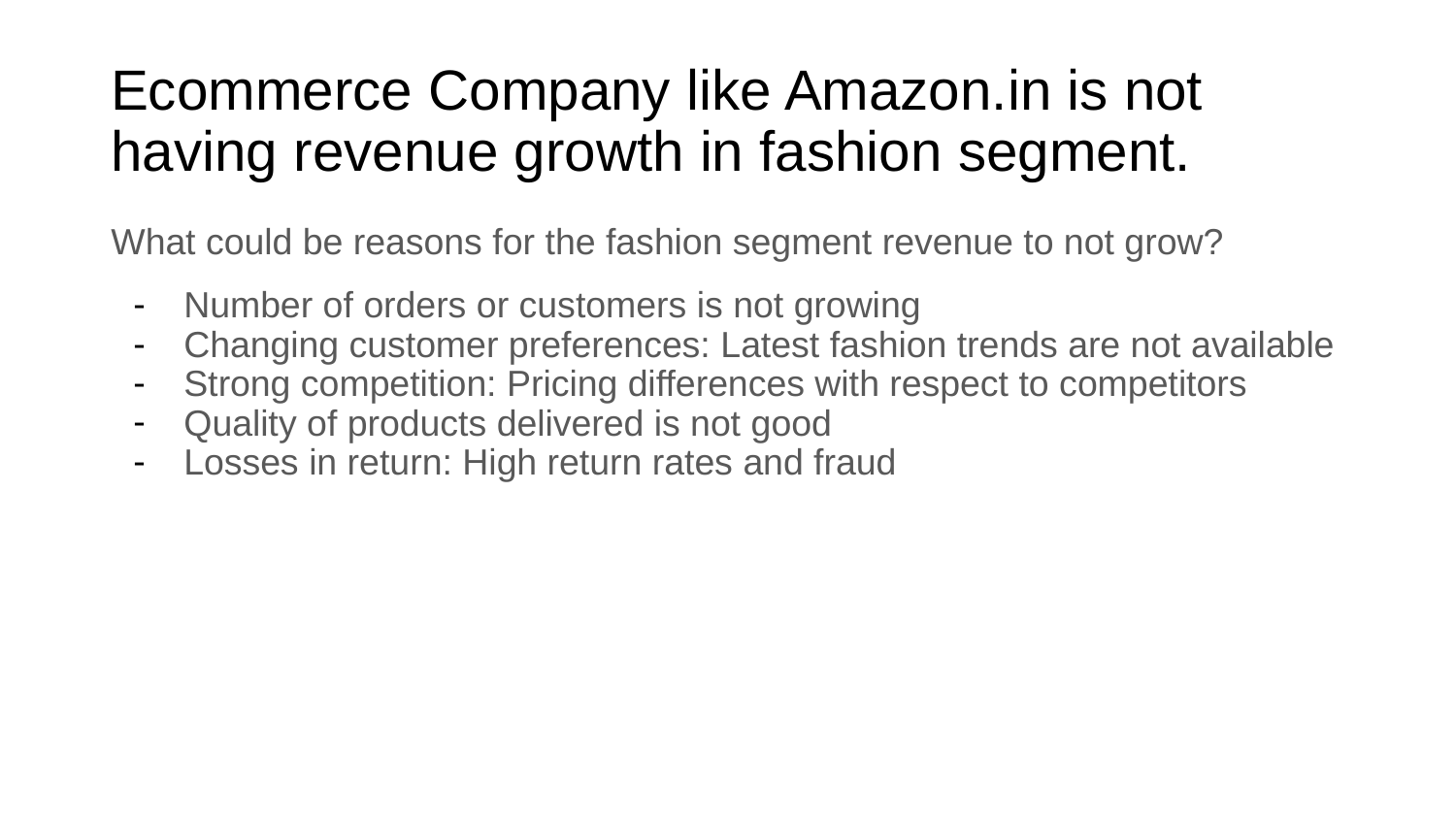

# Ecommerce Company like Amazon.in is not having revenue growth in fashion segment.
What could be reasons for the fashion segment revenue to not grow?
Number of orders or customers is not growing
Changing customer preferences: Latest fashion trends are not available
Strong competition: Pricing differences with respect to competitors
Quality of products delivered is not good
Losses in return: High return rates and fraud